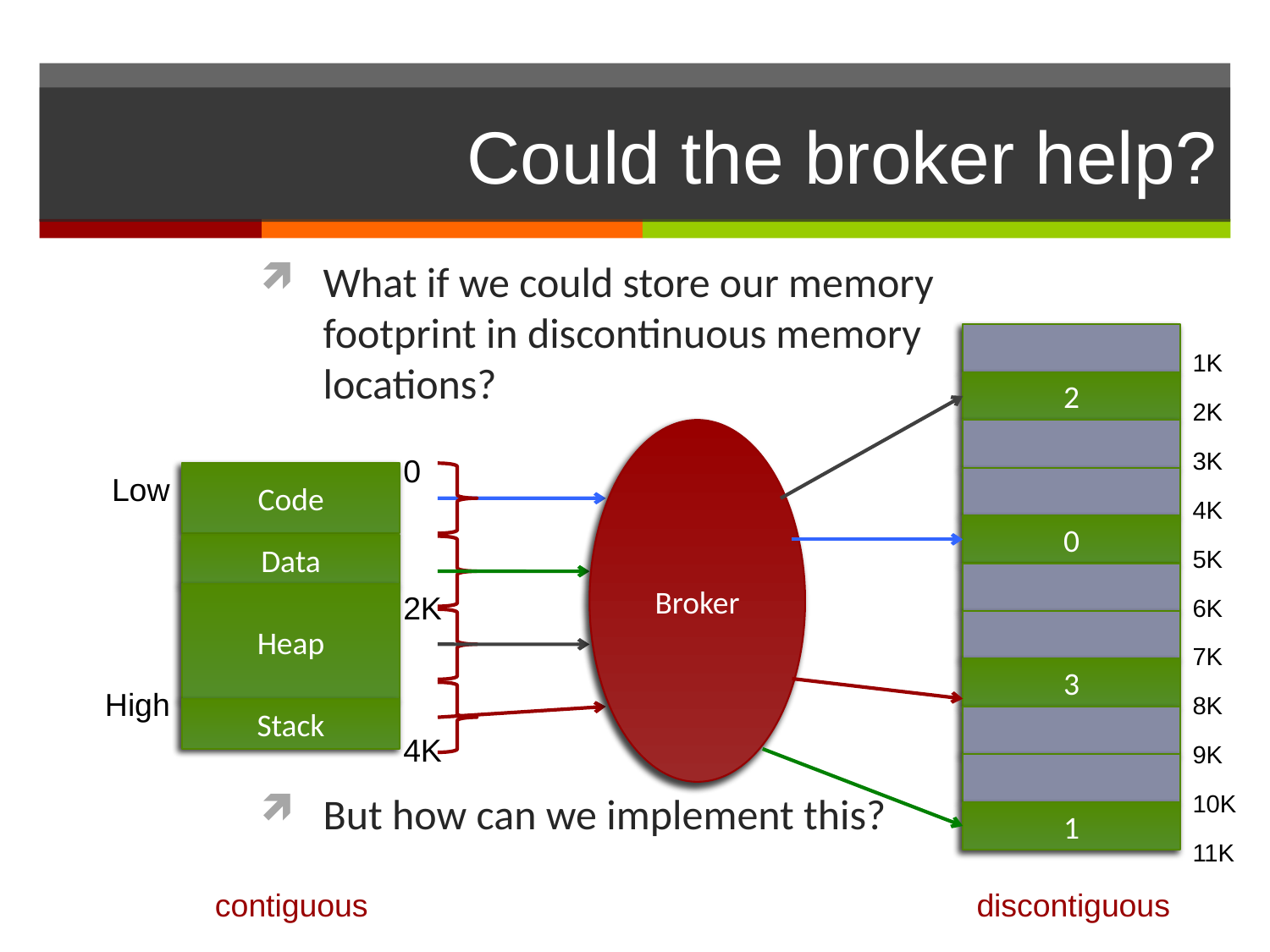

# Could the broker help?
What if we could store our memory footprint in discontinuous memory locations?

But how can we implement this?

2

0

3

1
1K
2K
3K
4K
5K
6K
7K
8K
9K
10K
11K
Broker
0
Low
Code
Data
Heap
High
Stack

2K

4K
contiguous
discontiguous